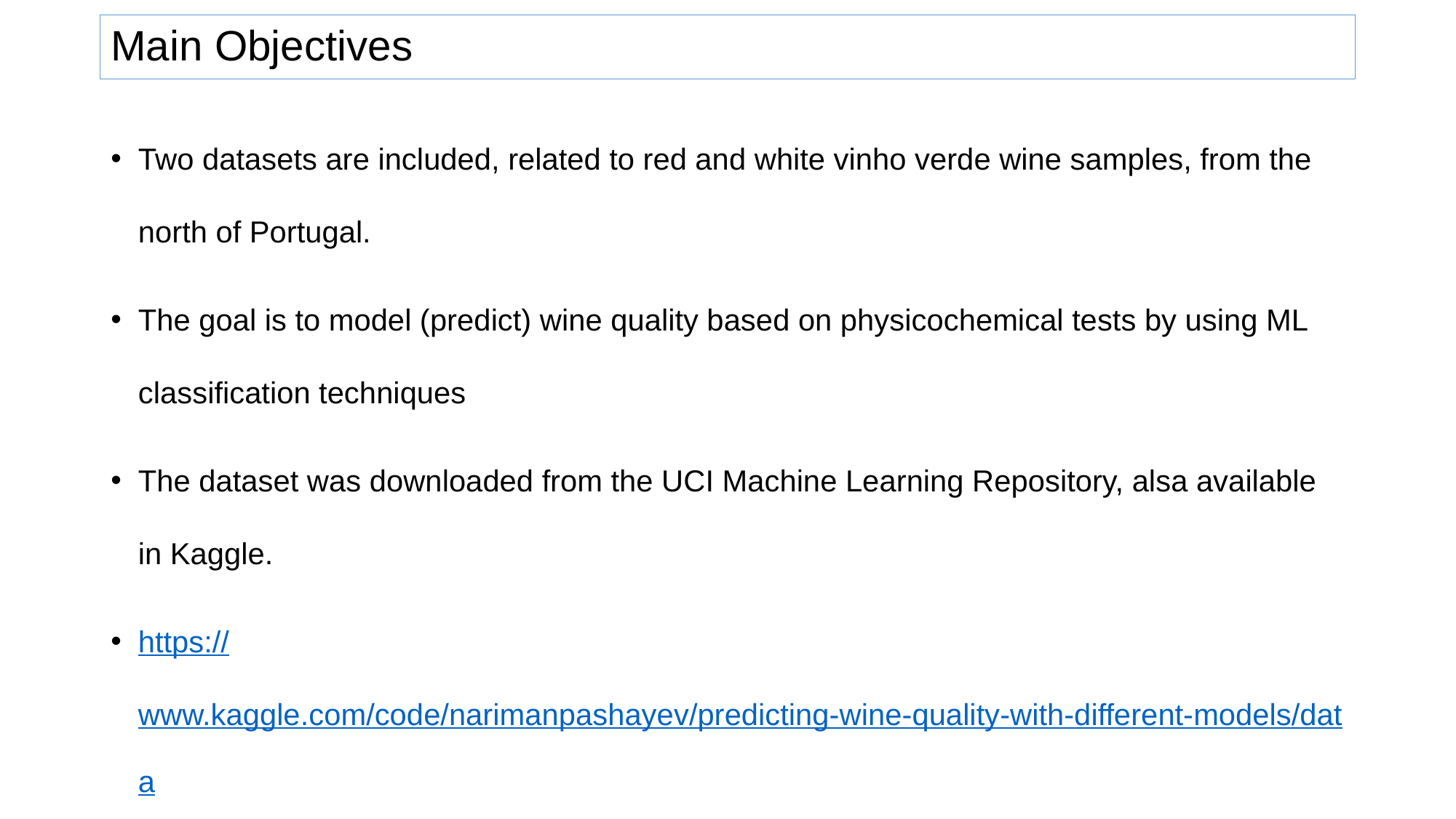

# Main Objectives
Two datasets are included, related to red and white vinho verde wine samples, from the north of Portugal.
The goal is to model (predict) wine quality based on physicochemical tests by using ML classification techniques
The dataset was downloaded from the UCI Machine Learning Repository, alsa available in Kaggle.
https://www.kaggle.com/code/narimanpashayev/predicting-wine-quality-with-different-models/data